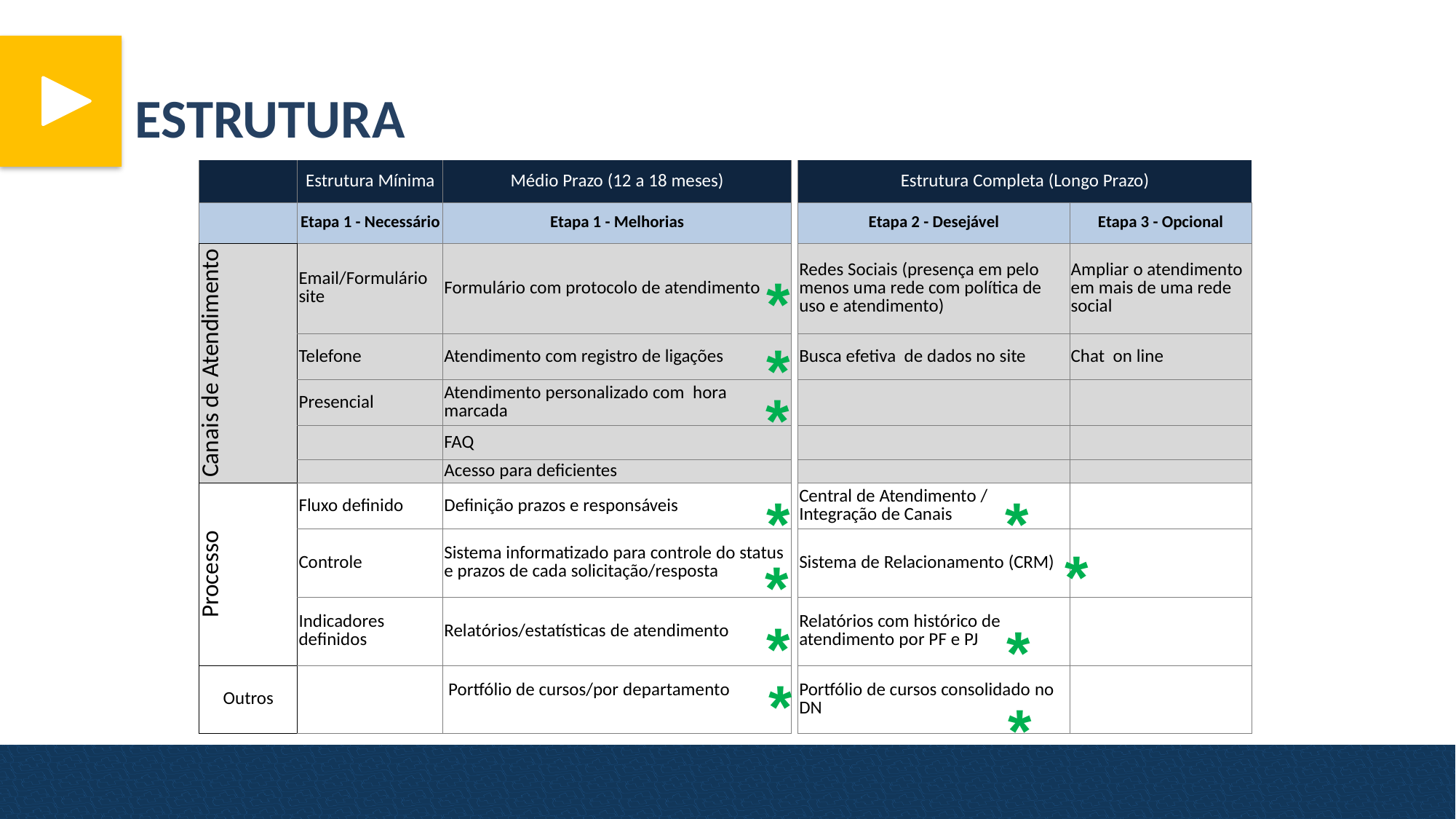

ESTRUTURA
|  | Estrutura Mínima | Médio Prazo (12 a 18 meses) |  | Estrutura Completa (Longo Prazo) |  |
| --- | --- | --- | --- | --- | --- |
|  | Etapa 1 - Necessário | Etapa 1 - Melhorias |  | Etapa 2 - Desejável | Etapa 3 - Opcional |
| Canais de Atendimento | Email/Formulário site | Formulário com protocolo de atendimento |  | Redes Sociais (presença em pelo menos uma rede com política de uso e atendimento) | Ampliar o atendimento em mais de uma rede social |
|  | Telefone | Atendimento com registro de ligações |  | Busca efetiva de dados no site | Chat on line |
|  | Presencial | Atendimento personalizado com hora marcada |  |  |  |
|  |  | FAQ |  |  |  |
|  |  | Acesso para deficientes |  |  |  |
| Processo | Fluxo definido | Definição prazos e responsáveis |  | Central de Atendimento / Integração de Canais |  |
|  | Controle | Sistema informatizado para controle do status e prazos de cada solicitação/resposta |  | Sistema de Relacionamento (CRM) |  |
|  | Indicadores definidos | Relatórios/estatísticas de atendimento |  | Relatórios com histórico de atendimento por PF e PJ |  |
| Outros |  | Portfólio de cursos/por departamento |  | Portfólio de cursos consolidado no DN |  |
*
*
*
*
*
*
*
*
*
*
*